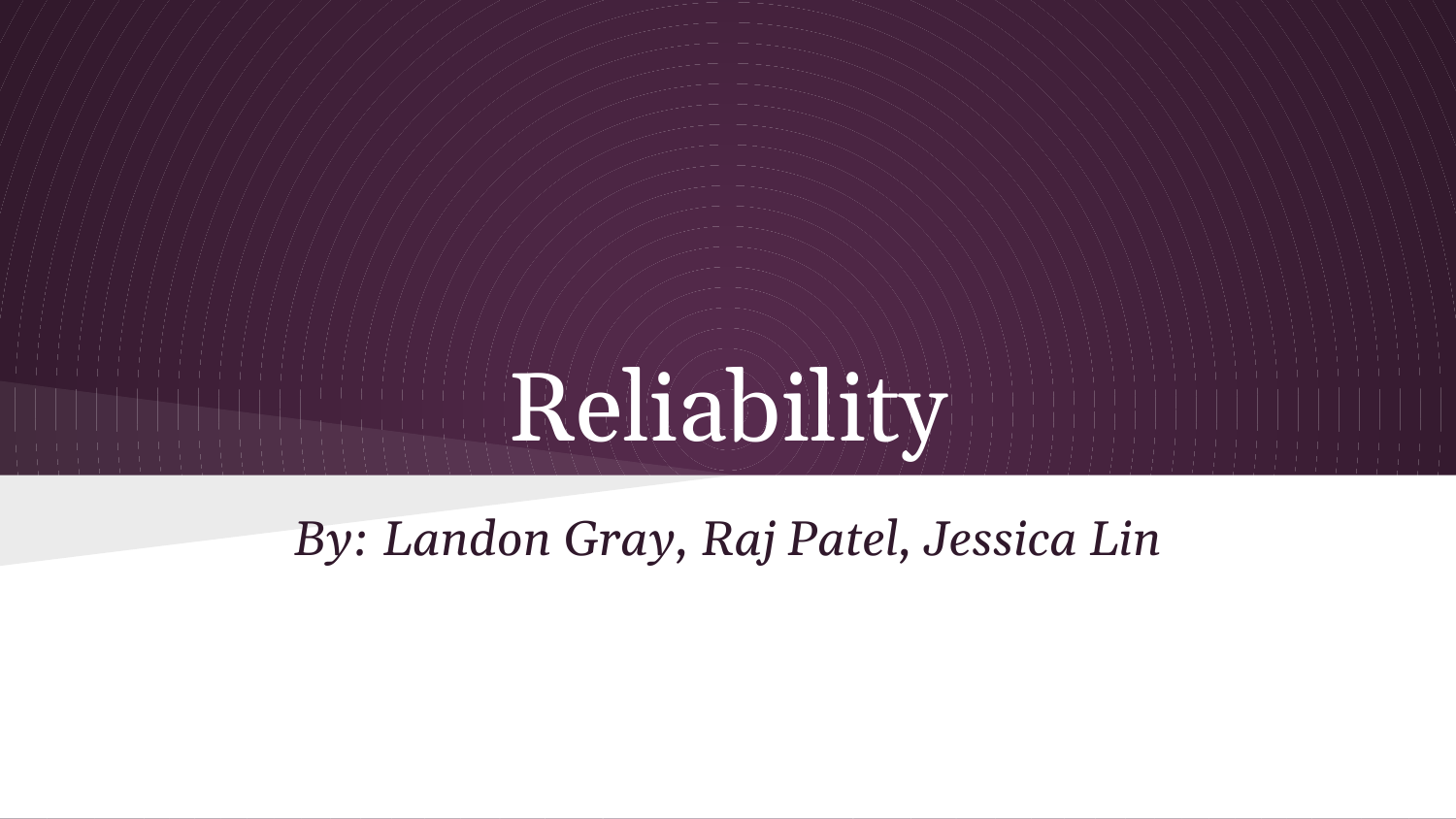

# Reliability
By: Landon Gray, Raj Patel, Jessica Lin